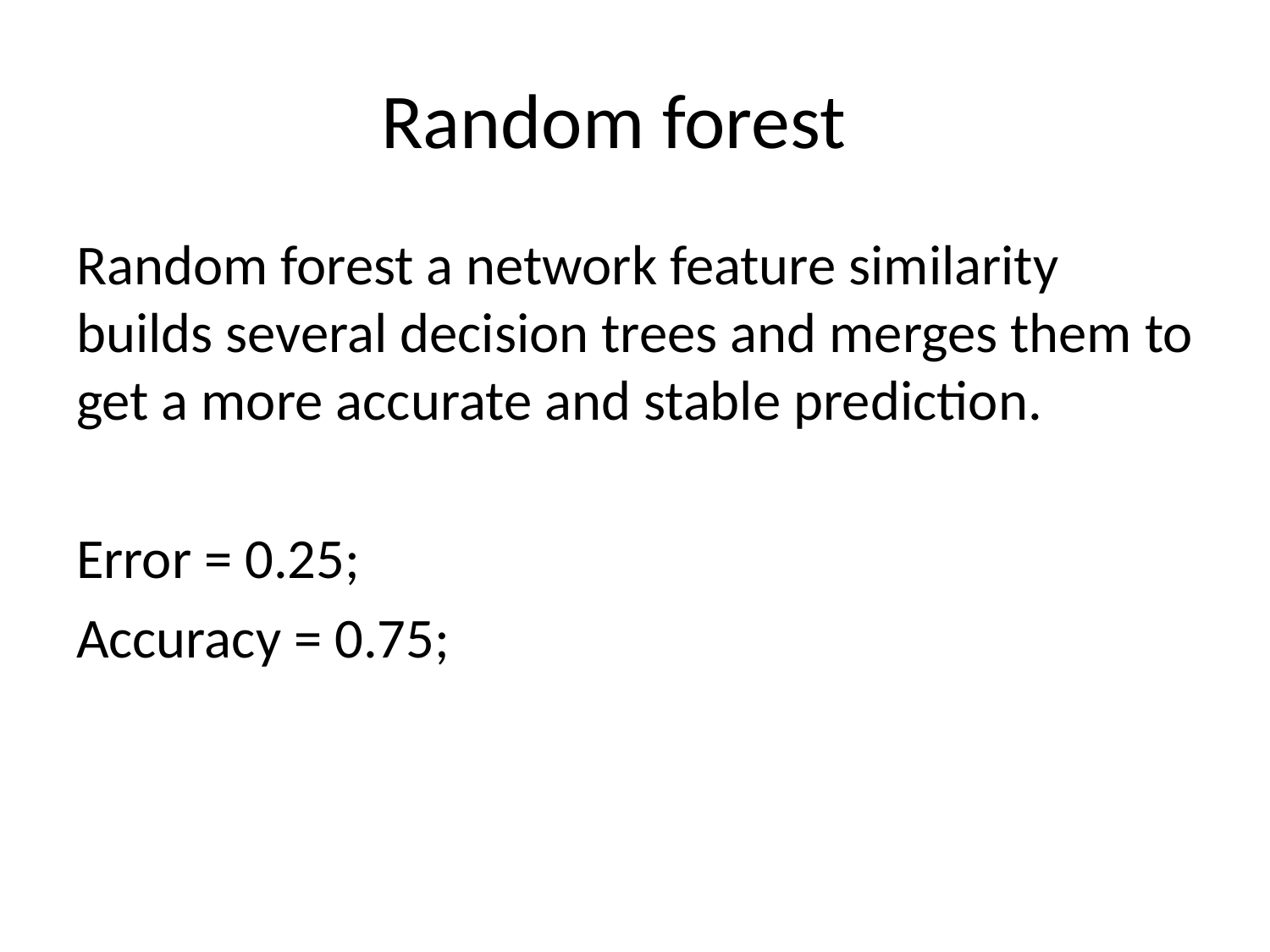

# Random forest
Random forest a network feature similarity builds several decision trees and merges them to get a more accurate and stable prediction.

Error = 0.25;
Accuracy = 0.75;